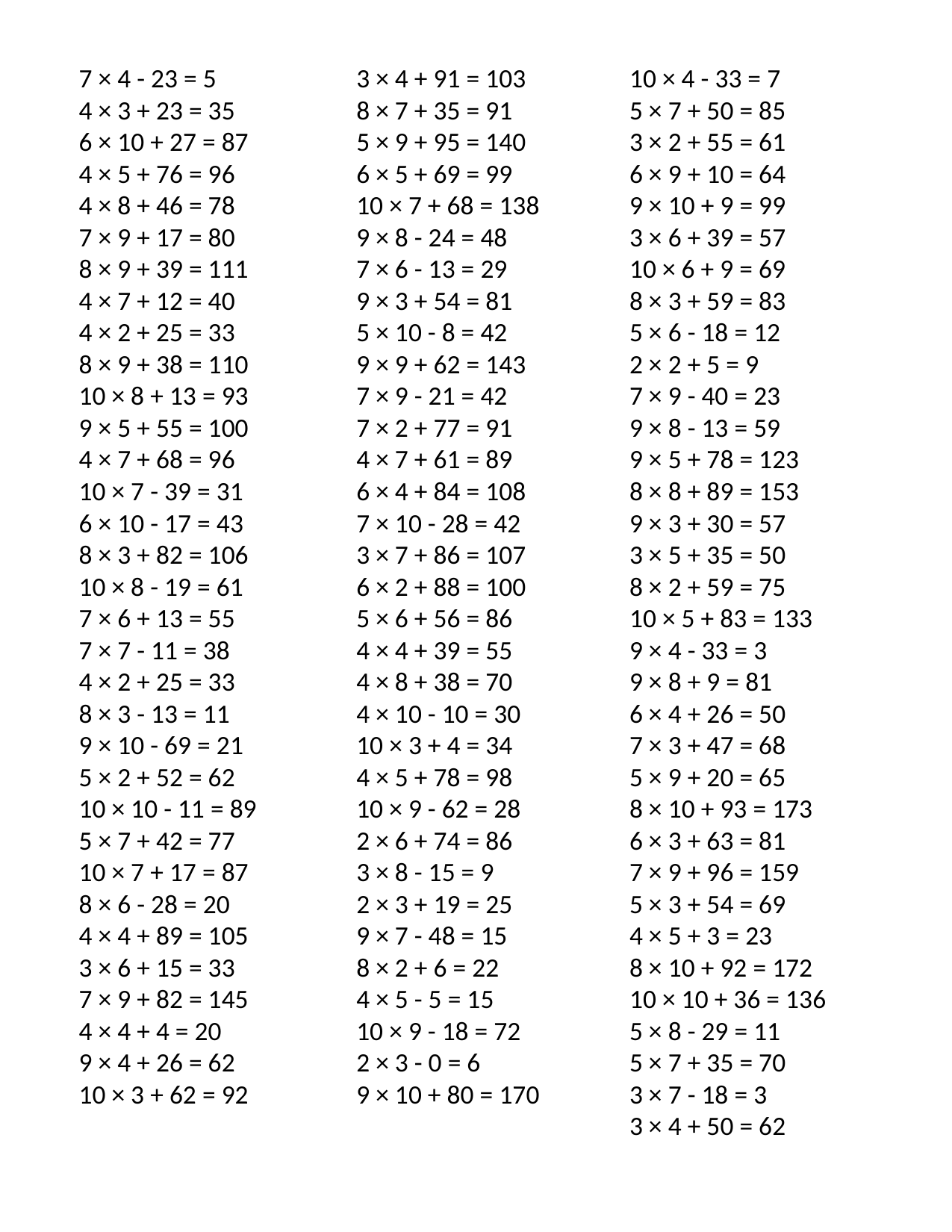

7 × 4 - 23 = 5
4 × 3 + 23 = 35
6 × 10 + 27 = 87
4 × 5 + 76 = 96
4 × 8 + 46 = 78
7 × 9 + 17 = 80
8 × 9 + 39 = 111
4 × 7 + 12 = 40
4 × 2 + 25 = 33
8 × 9 + 38 = 110
10 × 8 + 13 = 93
9 × 5 + 55 = 100
4 × 7 + 68 = 96
10 × 7 - 39 = 31
6 × 10 - 17 = 43
8 × 3 + 82 = 106
10 × 8 - 19 = 61
7 × 6 + 13 = 55
7 × 7 - 11 = 38
4 × 2 + 25 = 33
8 × 3 - 13 = 11
9 × 10 - 69 = 21
5 × 2 + 52 = 62
10 × 10 - 11 = 89
5 × 7 + 42 = 77
10 × 7 + 17 = 87
8 × 6 - 28 = 20
4 × 4 + 89 = 105
3 × 6 + 15 = 33
7 × 9 + 82 = 145
4 × 4 + 4 = 20
9 × 4 + 26 = 62
10 × 3 + 62 = 92

3 × 4 + 91 = 103
8 × 7 + 35 = 91
5 × 9 + 95 = 140
6 × 5 + 69 = 99
10 × 7 + 68 = 138
9 × 8 - 24 = 48
7 × 6 - 13 = 29
9 × 3 + 54 = 81
5 × 10 - 8 = 42
9 × 9 + 62 = 143
7 × 9 - 21 = 42
7 × 2 + 77 = 91
4 × 7 + 61 = 89
6 × 4 + 84 = 108
7 × 10 - 28 = 42
3 × 7 + 86 = 107
6 × 2 + 88 = 100
5 × 6 + 56 = 86
4 × 4 + 39 = 55
4 × 8 + 38 = 70
4 × 10 - 10 = 30
10 × 3 + 4 = 34
4 × 5 + 78 = 98
10 × 9 - 62 = 28
2 × 6 + 74 = 86
3 × 8 - 15 = 9
2 × 3 + 19 = 25
9 × 7 - 48 = 15
8 × 2 + 6 = 22
4 × 5 - 5 = 15
10 × 9 - 18 = 72
2 × 3 - 0 = 6
9 × 10 + 80 = 170

10 × 4 - 33 = 7
5 × 7 + 50 = 85
3 × 2 + 55 = 61
6 × 9 + 10 = 64
9 × 10 + 9 = 99
3 × 6 + 39 = 57
10 × 6 + 9 = 69
8 × 3 + 59 = 83
5 × 6 - 18 = 12
2 × 2 + 5 = 9
7 × 9 - 40 = 23
9 × 8 - 13 = 59
9 × 5 + 78 = 123
8 × 8 + 89 = 153
9 × 3 + 30 = 57
3 × 5 + 35 = 50
8 × 2 + 59 = 75
10 × 5 + 83 = 133
9 × 4 - 33 = 3
9 × 8 + 9 = 81
6 × 4 + 26 = 50
7 × 3 + 47 = 68
5 × 9 + 20 = 65
8 × 10 + 93 = 173
6 × 3 + 63 = 81
7 × 9 + 96 = 159
5 × 3 + 54 = 69
4 × 5 + 3 = 23
8 × 10 + 92 = 172
10 × 10 + 36 = 136
5 × 8 - 29 = 11
5 × 7 + 35 = 70
3 × 7 - 18 = 3
3 × 4 + 50 = 62